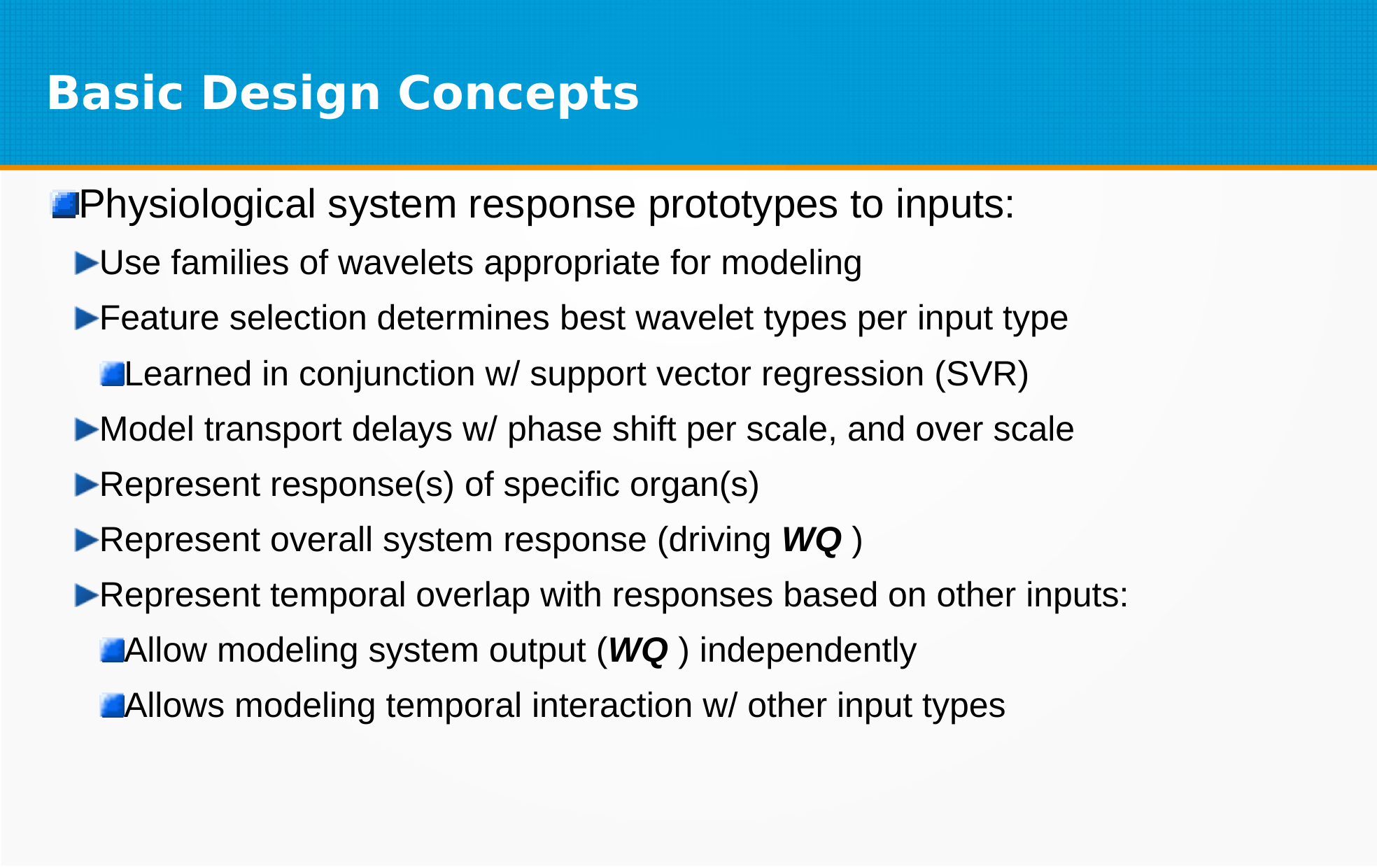

Basic Design Concepts

Physiological system response prototypes to inputs:
Use families of wavelets appropriate for modeling
Feature selection determines best wavelet types per input type
Learned in conjunction w/ support vector regression (SVR)
Model transport delays w/ phase shift per scale, and over scale
Represent response(s) of specific organ(s)
Represent overall system response (driving WQ )
Represent temporal overlap with responses based on other inputs:
Allow modeling system output (WQ ) independently
Allows modeling temporal interaction w/ other input types